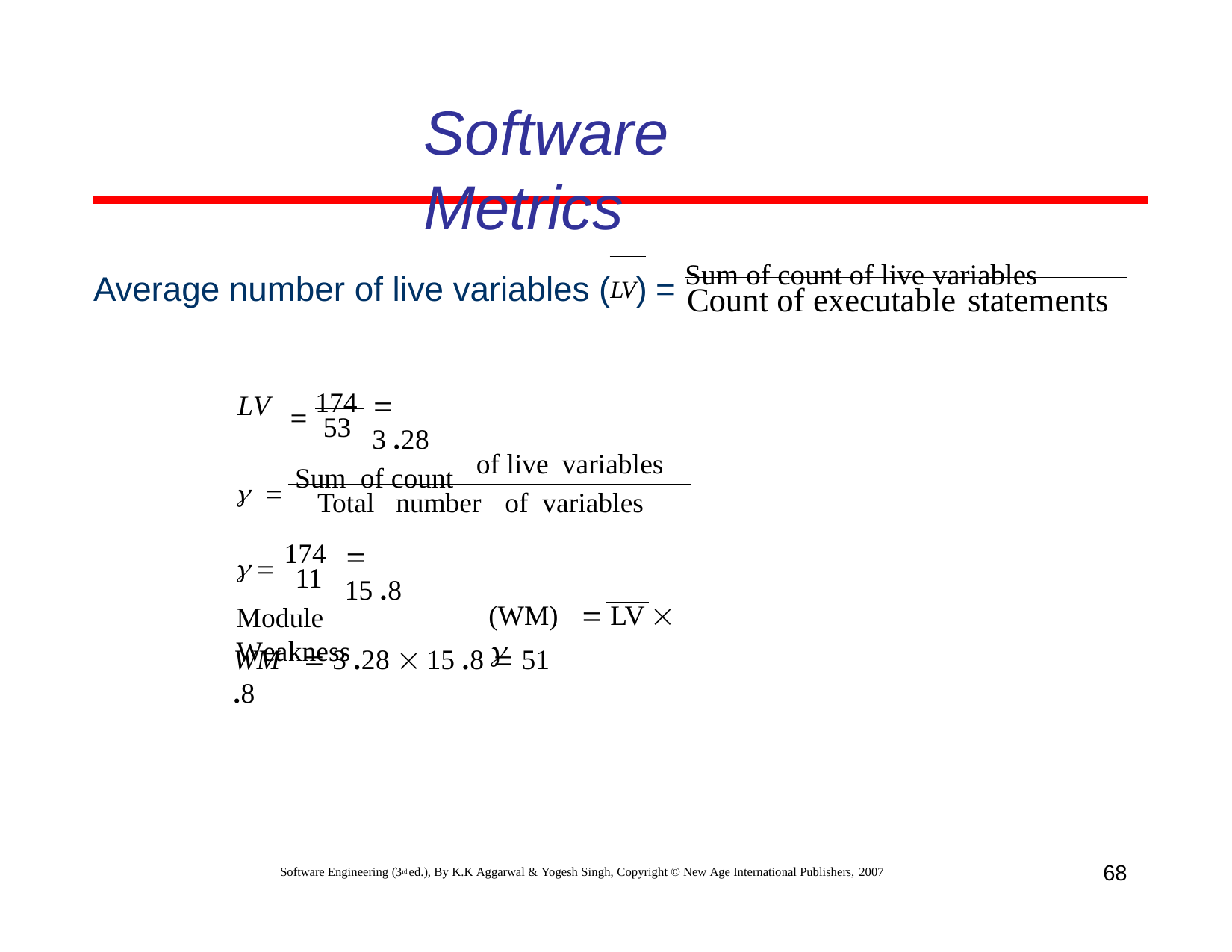

# Software Metrics

Average number of live variables (LV) = Sum of count of live variables

Count of executable statements

= 174
LV
= 3 .28
53

γ  = Sum	of count
of live variables
Total	number	of variables

γ = 174
= 15 .8
11
Module	Weakness

(WM)	= LV × γ

WM	= 3 .28 × 15 .8 = 51 .8
68
Software Engineering (3rd ed.), By K.K Aggarwal & Yogesh Singh, Copyright © New Age International Publishers, 2007